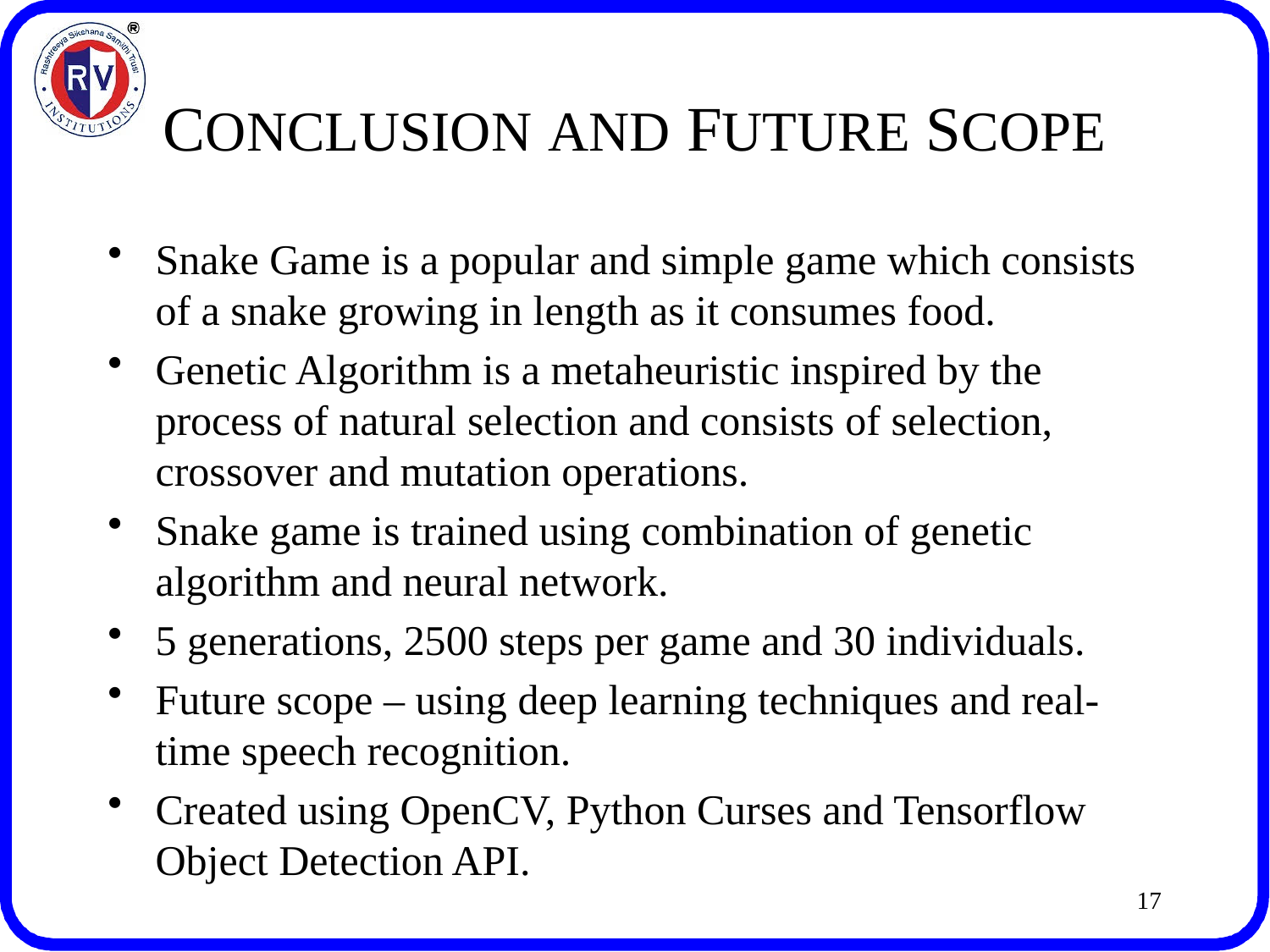

# CONCLUSION AND FUTURE SCOPE
Snake Game is a popular and simple game which consists of a snake growing in length as it consumes food.
Genetic Algorithm is a metaheuristic inspired by the process of natural selection and consists of selection, crossover and mutation operations.
Snake game is trained using combination of genetic algorithm and neural network.
5 generations, 2500 steps per game and 30 individuals.
Future scope – using deep learning techniques and real-time speech recognition.
Created using OpenCV, Python Curses and Tensorflow Object Detection API.
17